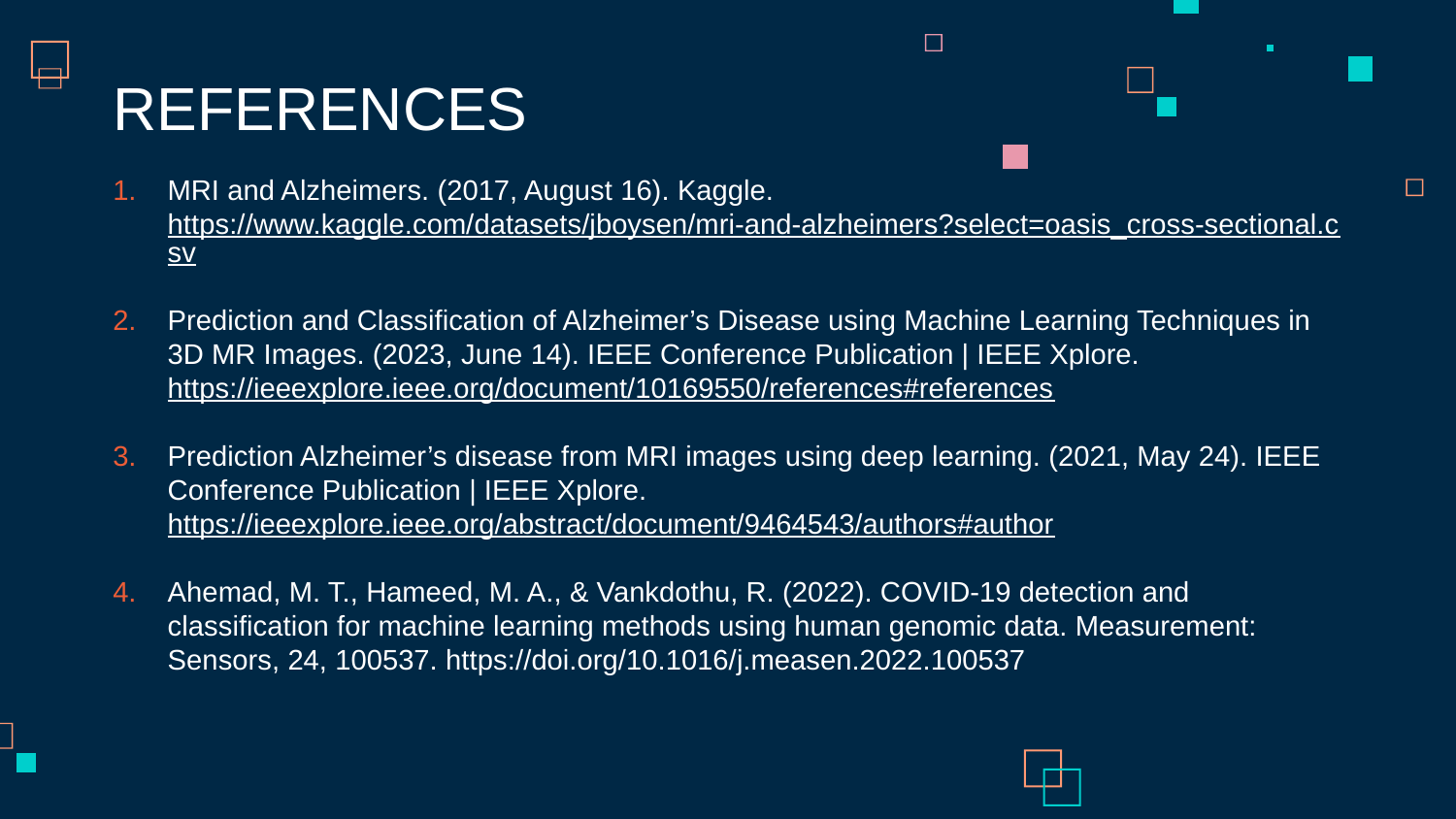

# REFERENCES

MRI and Alzheimers. (2017, August 16). Kaggle. https://www.kaggle.com/datasets/jboysen/mri-and-alzheimers?select=oasis_cross-sectional.csv

Prediction and Classification of Alzheimer’s Disease using Machine Learning Techniques in 3D MR Images. (2023, June 14). IEEE Conference Publication | IEEE Xplore. https://ieeexplore.ieee.org/document/10169550/references#references

Prediction Alzheimer’s disease from MRI images using deep learning. (2021, May 24). IEEE Conference Publication | IEEE Xplore. https://ieeexplore.ieee.org/abstract/document/9464543/authors#author

Ahemad, M. T., Hameed, M. A., & Vankdothu, R. (2022). COVID-19 detection and classification for machine learning methods using human genomic data. Measurement: Sensors, 24, 100537. https://doi.org/10.1016/j.measen.2022.100537